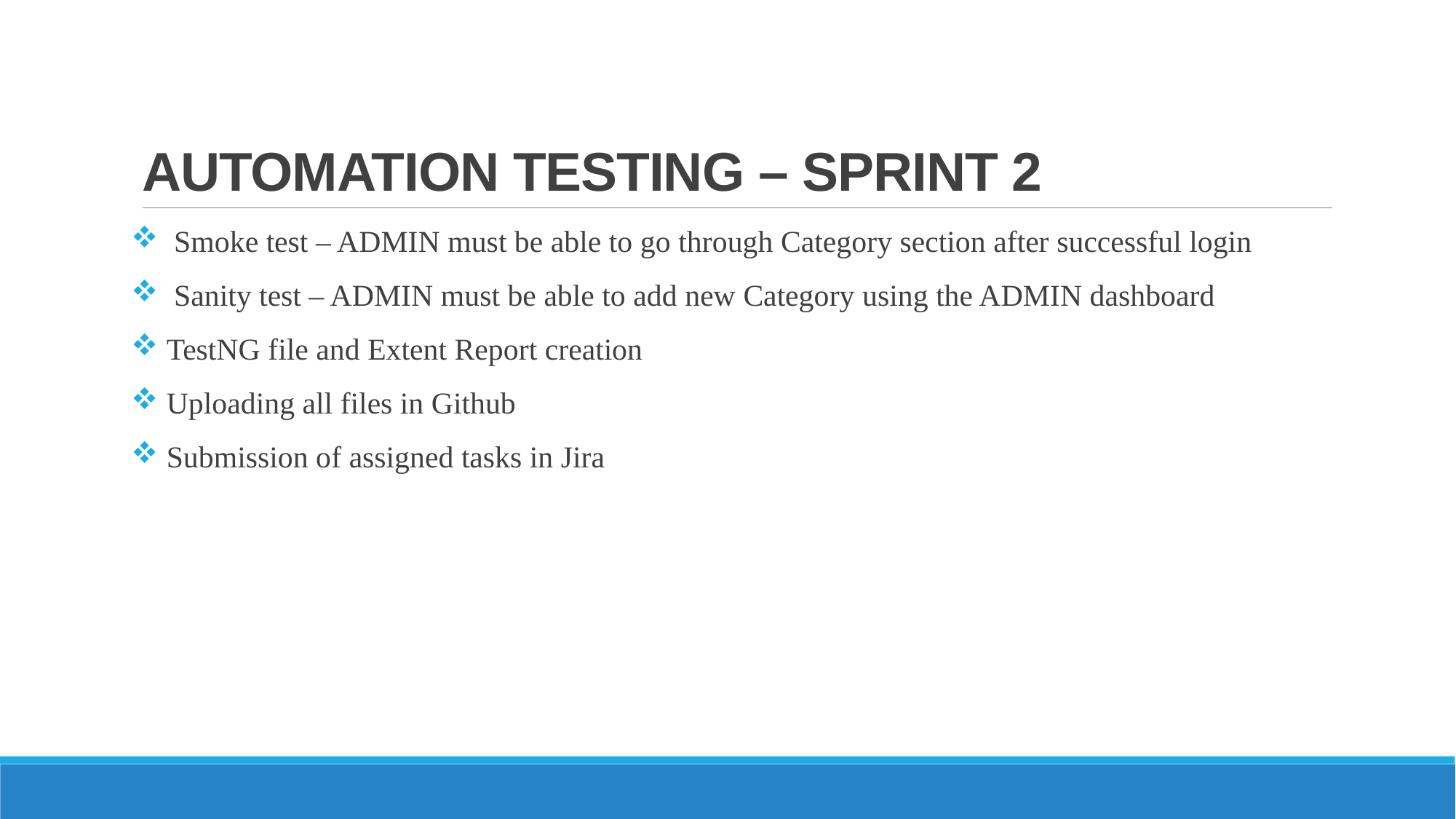

# AUTOMATION TESTING – SPRINT 2
  Smoke test – ADMIN must be able to go through Category section after successful login
  Sanity test – ADMIN must be able to add new Category using the ADMIN dashboard
 TestNG file and Extent Report creation
 Uploading all files in Github
 Submission of assigned tasks in Jira